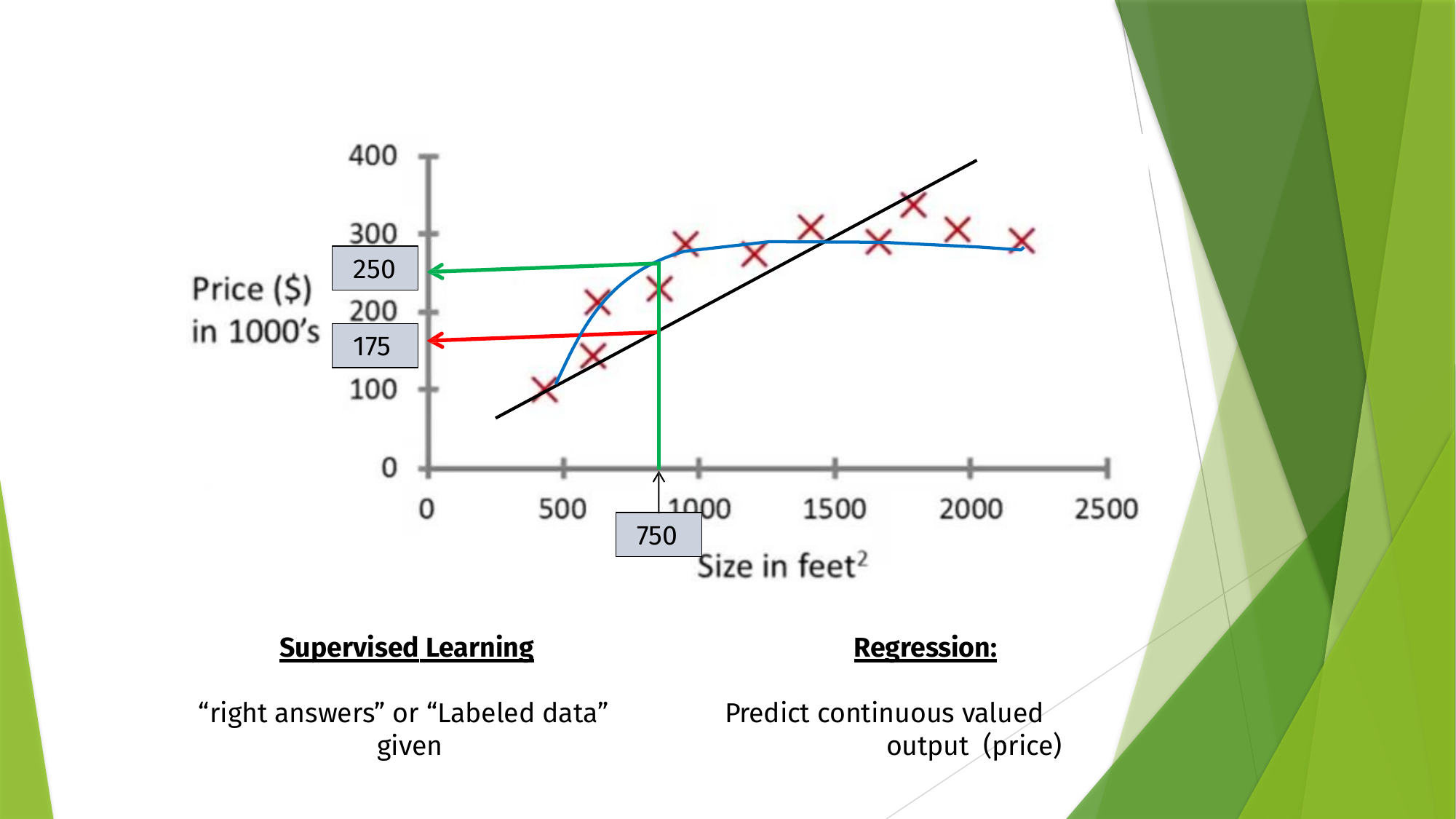

250
175
750
Supervised Learning
Regression:
“right answers” or “Labeled data”  given
Predict continuous valued output  (price)